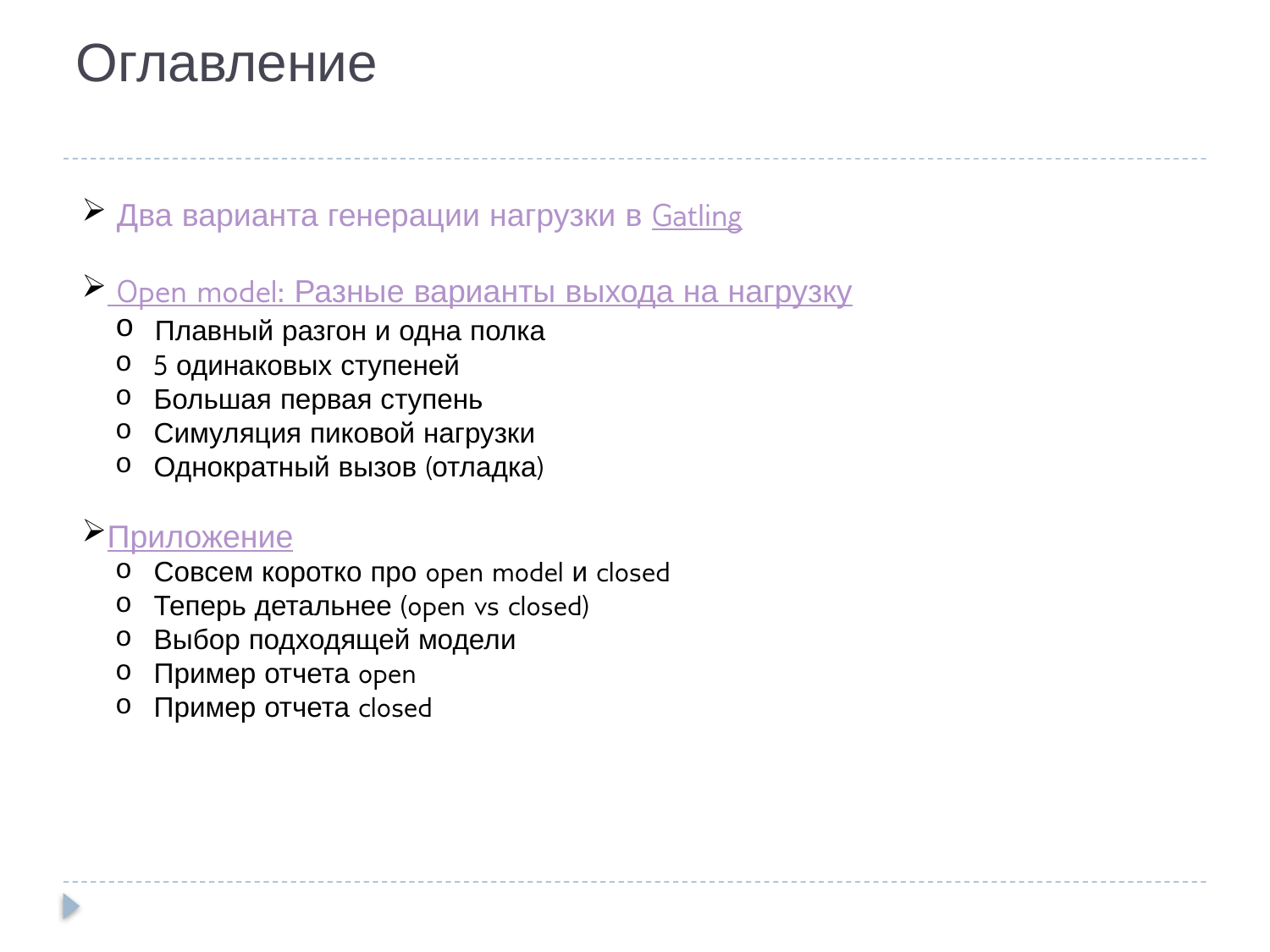

# Оглавление
 Два варианта генерации нагрузки в Gatling

 Open model: Разные варианты выхода на нагрузку
 Плавный разгон и одна полка
 5 одинаковых ступеней
 Большая первая ступень
 Симуляция пиковой нагрузки
 Однократный вызов (отладка)

Приложение
 Совсем коротко про open model и closed
 Теперь детальнее (open vs closed)
 Выбор подходящей модели
 Пример отчета open
 Пример отчета closed